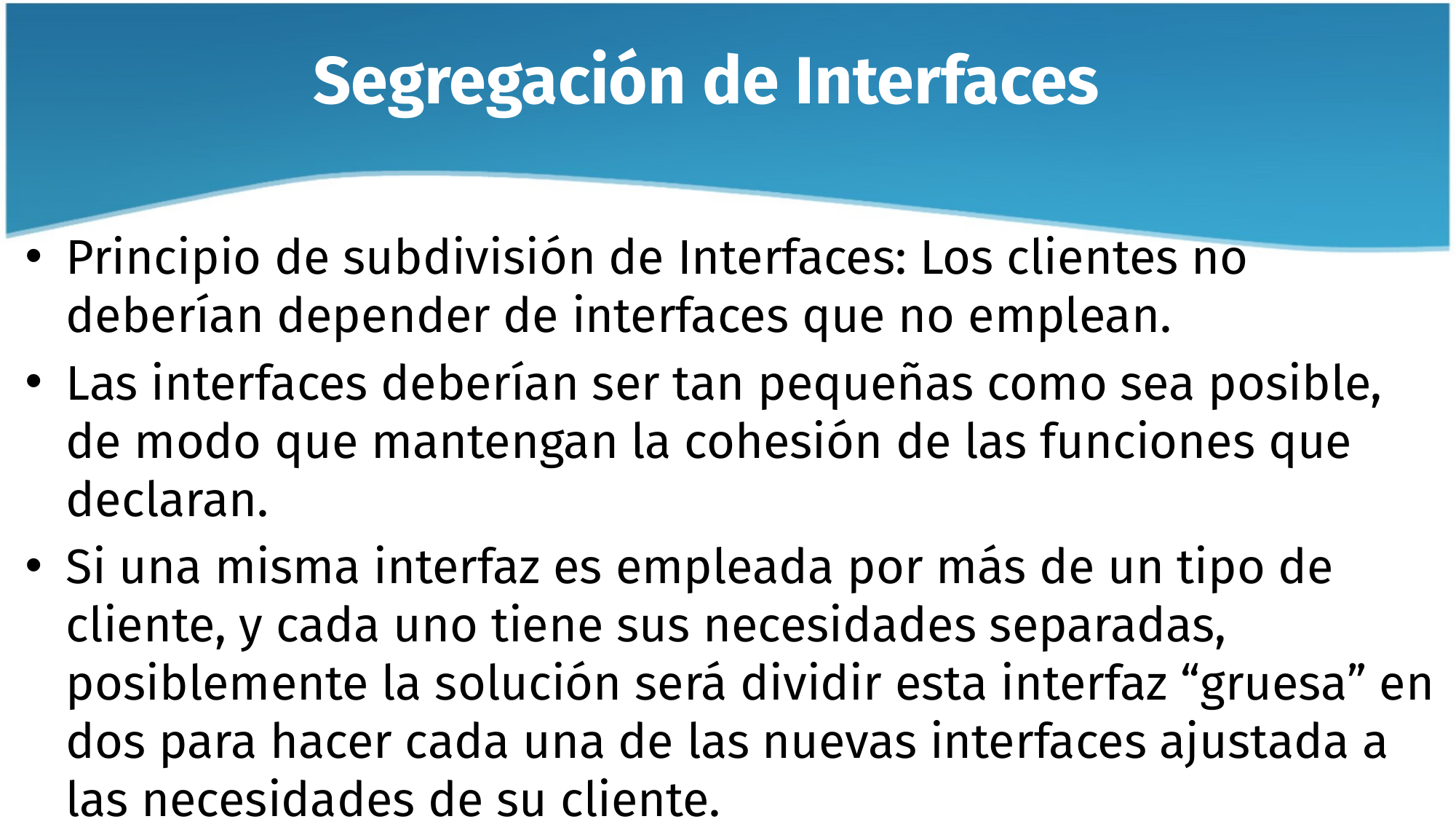

# Segregación de Interfaces
Principio de subdivisión de Interfaces: Los clientes no deberían depender de interfaces que no emplean.
Las interfaces deberían ser tan pequeñas como sea posible, de modo que mantengan la cohesión de las funciones que declaran.
Si una misma interfaz es empleada por más de un tipo de cliente, y cada uno tiene sus necesidades separadas, posiblemente la solución será dividir esta interfaz “gruesa” en dos para hacer cada una de las nuevas interfaces ajustada a las necesidades de su cliente.